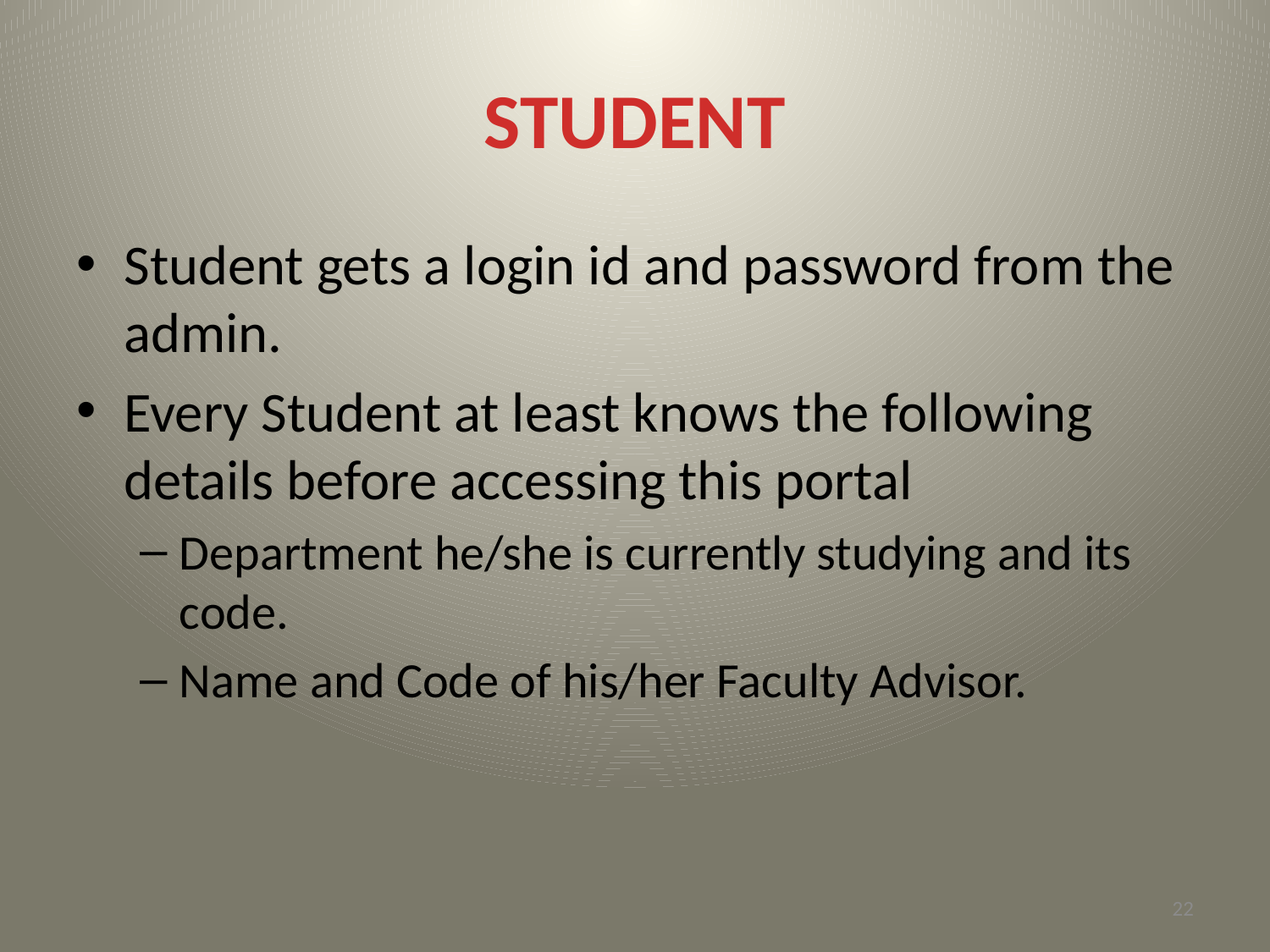

# STUDENT
Student gets a login id and password from the admin.
Every Student at least knows the following details before accessing this portal
Department he/she is currently studying and its code.
Name and Code of his/her Faculty Advisor.
22